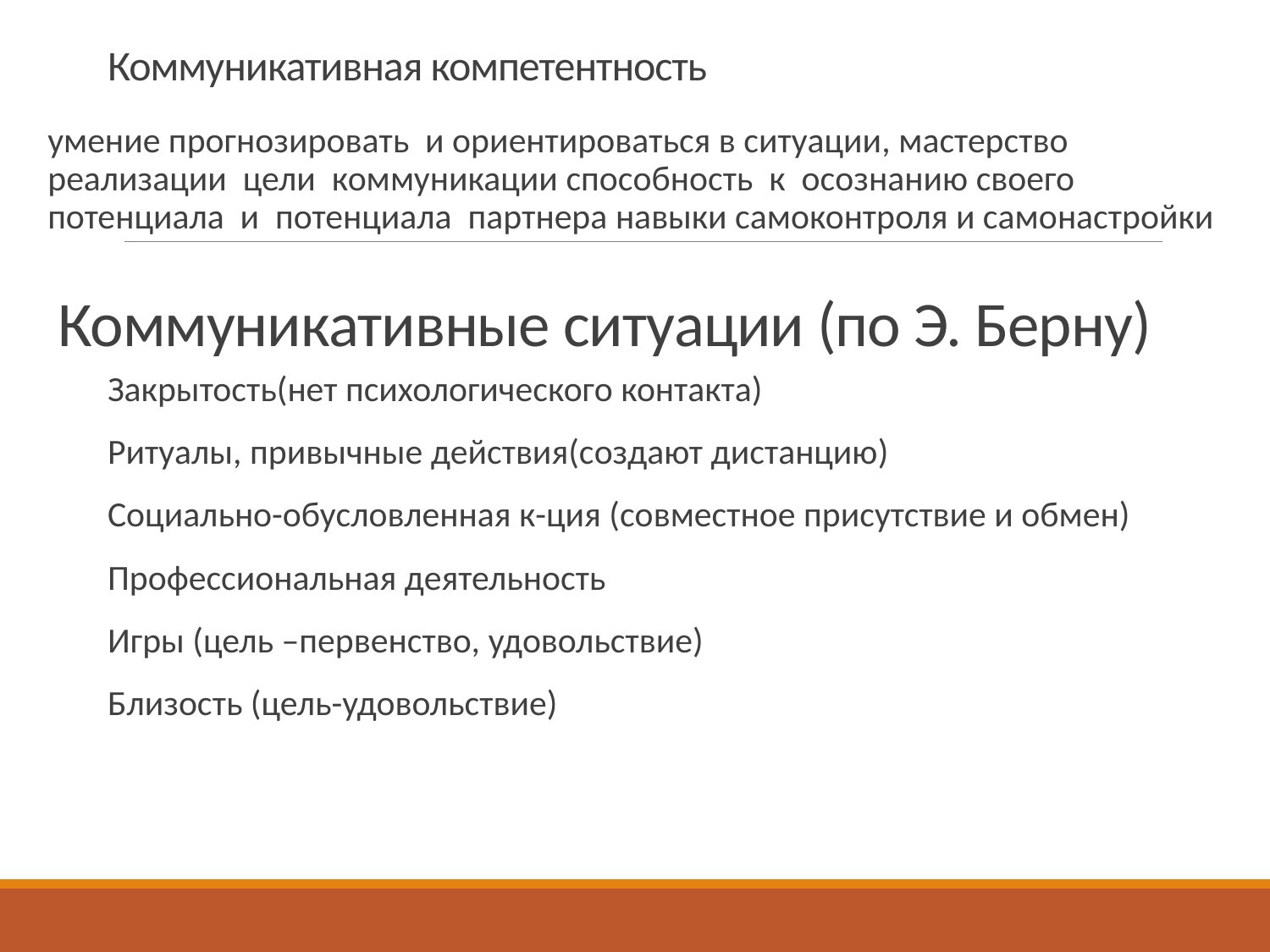

# Коммуникативная компетентность
умение прогнозировать  и ориентироваться в ситуации, мастерство  реализации  цели  коммуникации способность  к  осознанию своего потенциала  и  потенциала  партнера навыки самоконтроля и самонастройки
Коммуникативные ситуации (по Э. Берну)
Закрытость(нет психологического контакта)
Ритуалы, привычные действия(создают дистанцию)
Социально-обусловленная к-ция (совместное присутствие и обмен)
Профессиональная деятельность
Игры (цель –первенство, удовольствие)
Близость (цель-удовольствие)